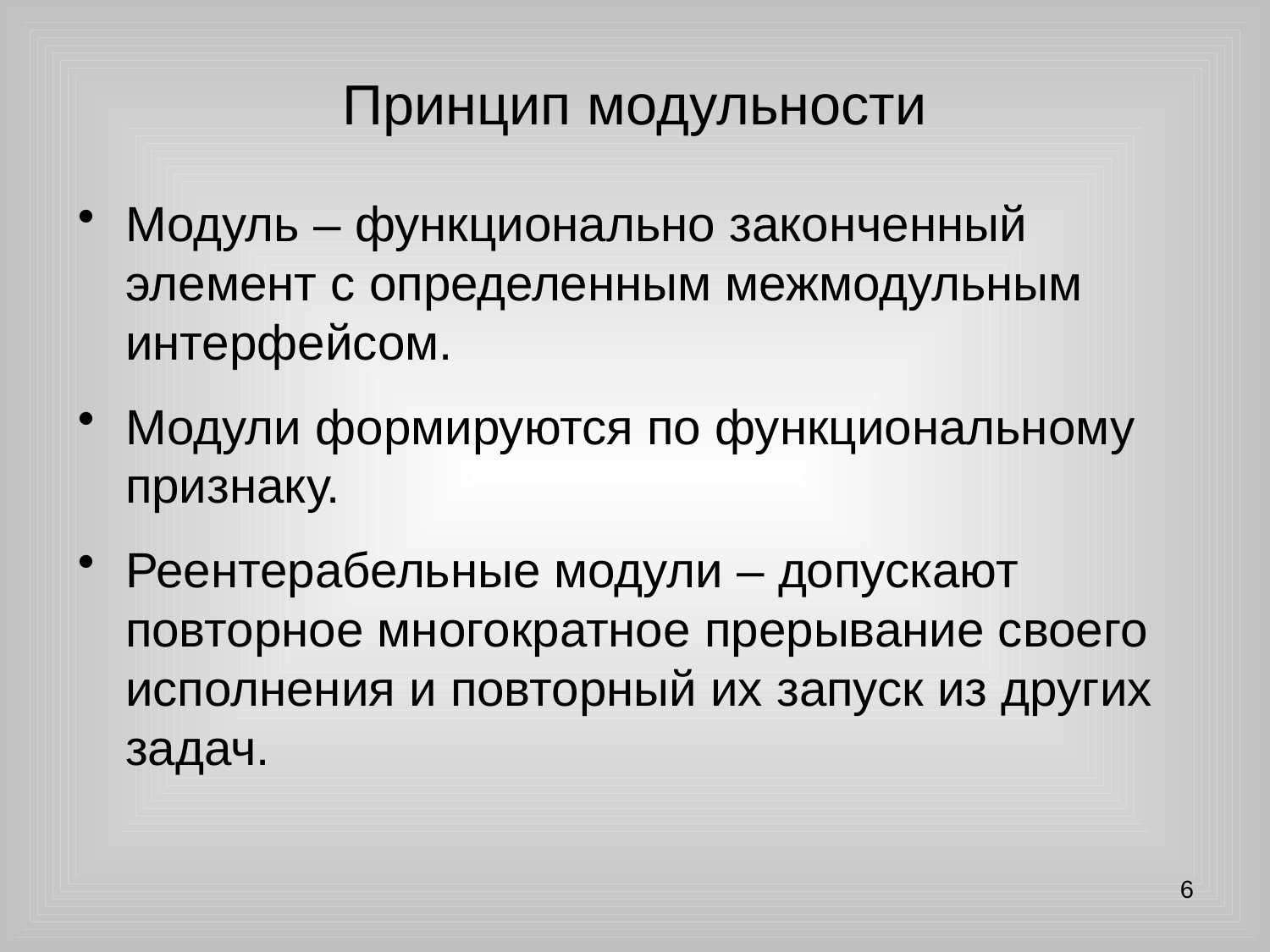

# Принцип модульности
Модуль – функционально законченный элемент с определенным межмодульным интерфейсом.
Модули формируются по функциональному признаку.
Реентерабельные модули – допускают повторное многократное прерывание своего исполнения и повторный их запуск из других задач.
6